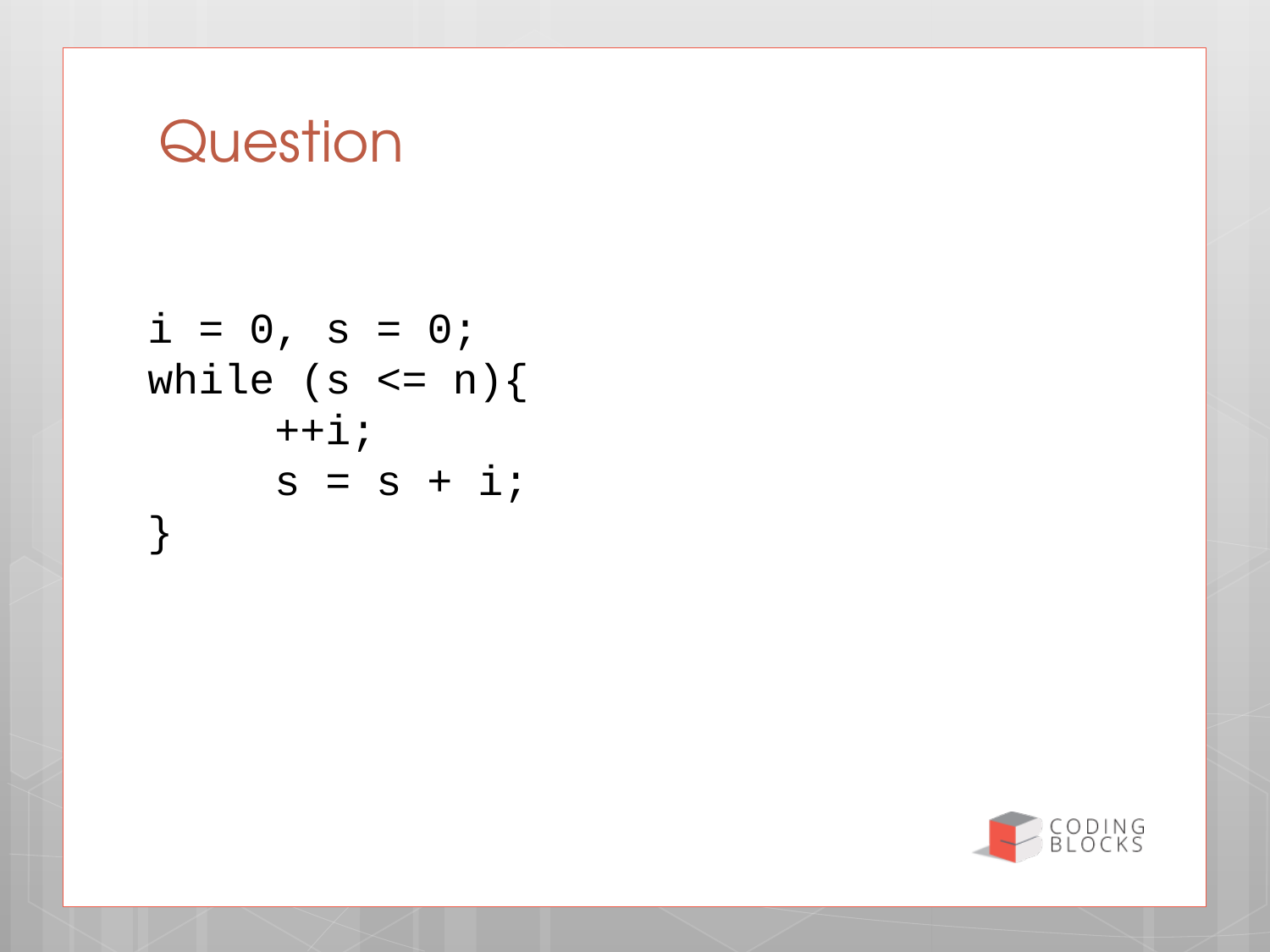

# Question
i = 0, s = 0;
while (s <= n){
	++i;
	s = s + i;
}